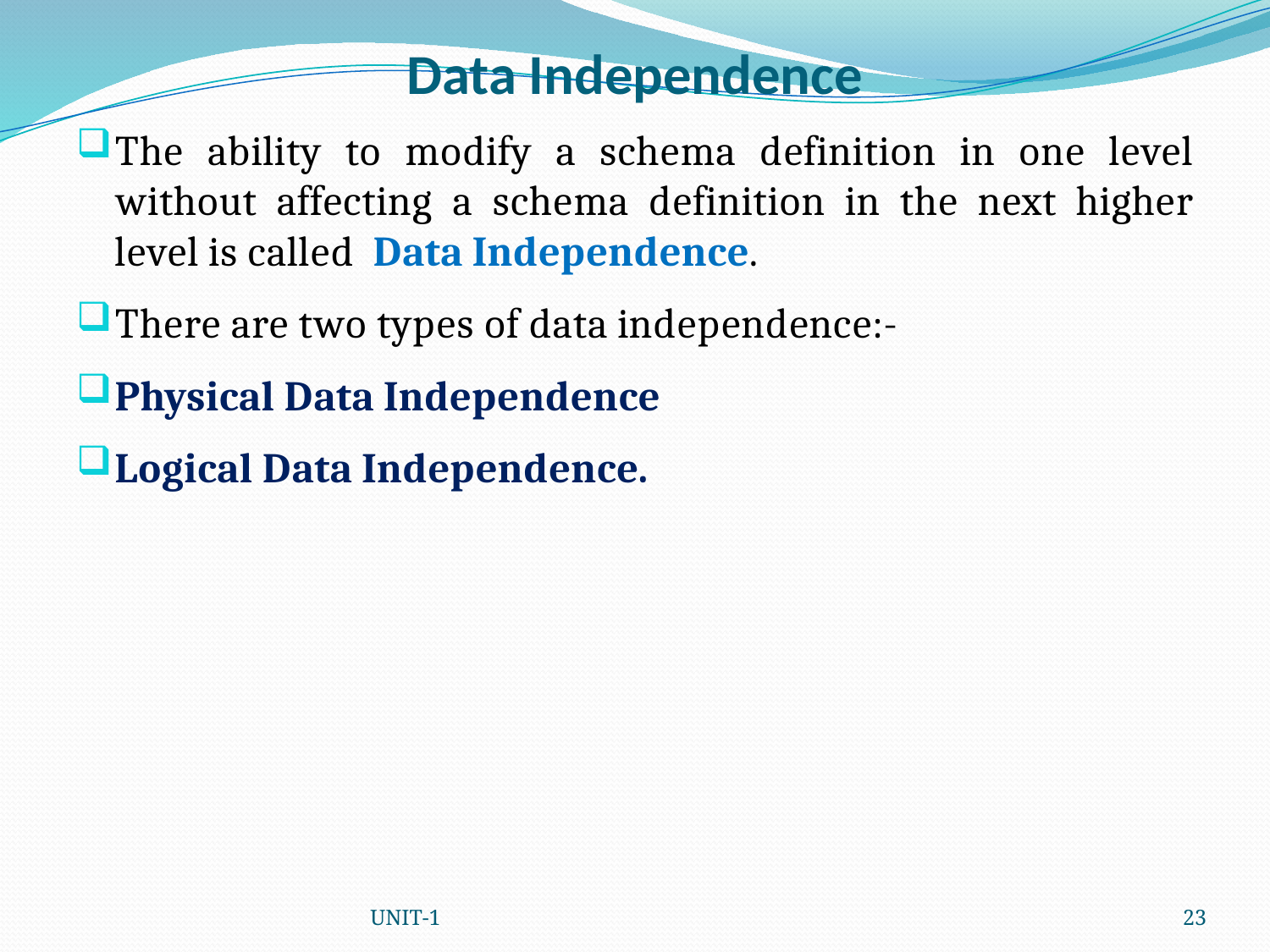

# Data Independence
The ability to modify a schema definition in one level without affecting a schema definition in the next higher level is called  Data Independence.
There are two types of data independence:-
Physical Data Independence
Logical Data Independence.
UNIT-1
23